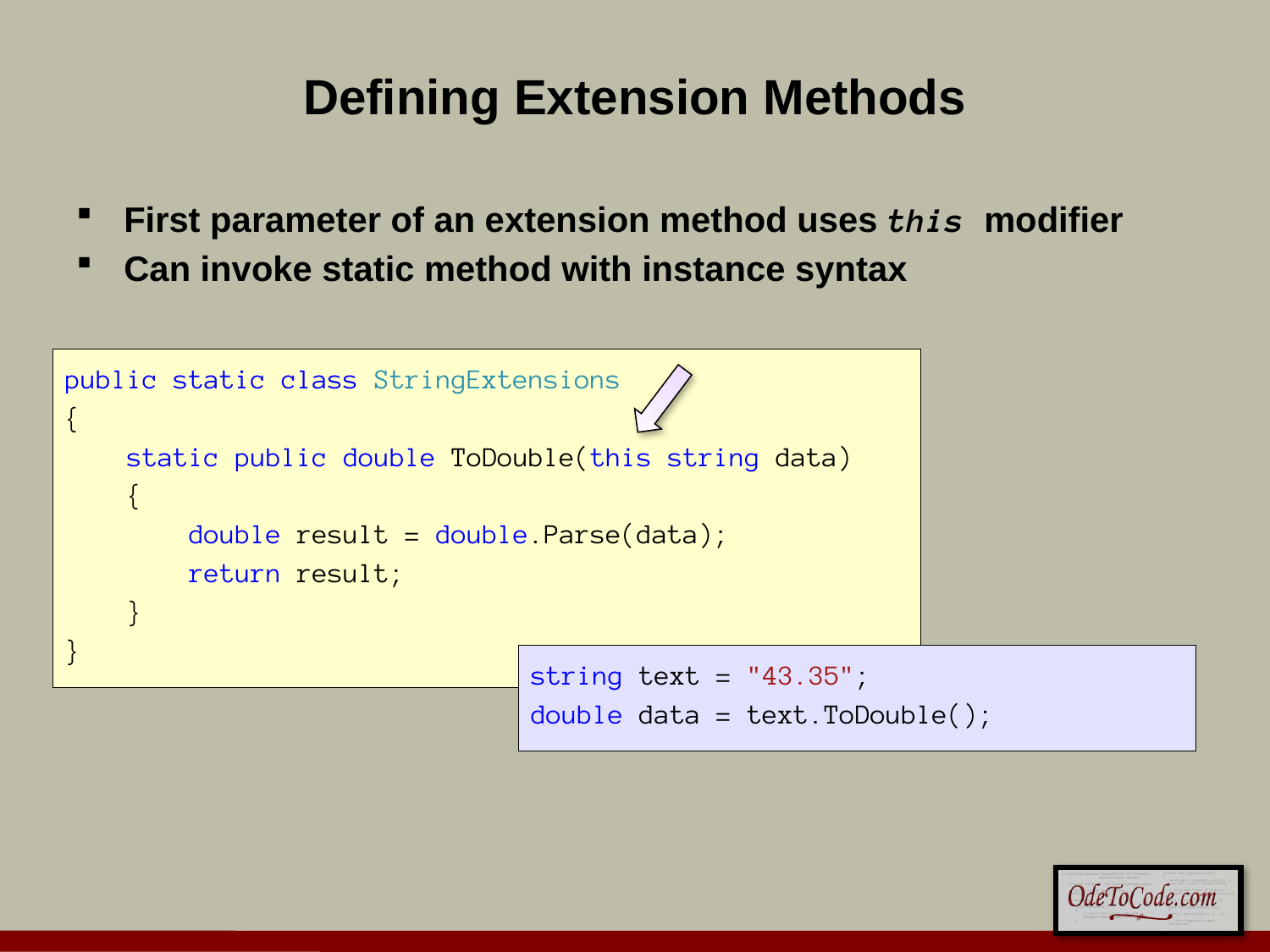

# Defining Extension Methods
First parameter of an extension method uses this modifier
Can invoke static method with instance syntax
public static class StringExtensions
{
    static public double ToDouble(this string data)
    {
        double result = double.Parse(data);
        return result;
    }
}

string text = "43.35";
double data = text.ToDouble();